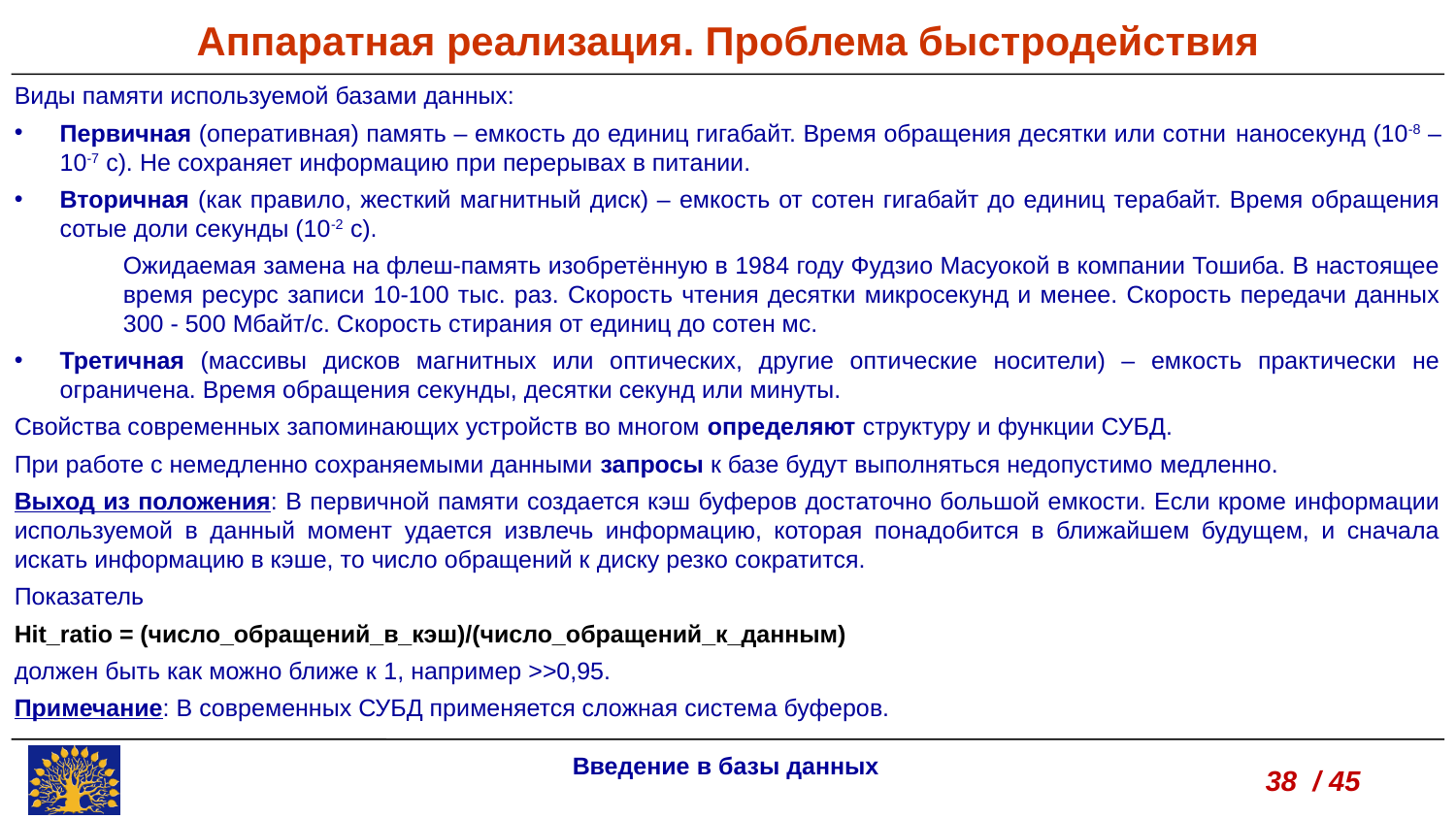

Аппаратная реализация. Проблема быстродействия
Виды памяти используемой базами данных:
Первичная (оперативная) память – емкость до единиц гигабайт. Время обращения десятки или сотни наносекунд (10-8 – 10-7 с). Не сохраняет информацию при перерывах в питании.
Вторичная (как правило, жесткий магнитный диск) – емкость от сотен гигабайт до единиц терабайт. Время обращения сотые доли секунды (10-2 с).
	Ожидаемая замена на флеш-память изобретённую в 1984 году Фудзио Масуокой в компании Тошиба. В настоящее 	время ресурс записи 10-100 тыс. раз. Скорость чтения десятки микросекунд и менее. Скорость передачи данных 	300 - 500 Мбайт/с. Скорость стирания от единиц до сотен мс.
Третичная (массивы дисков магнитных или оптических, другие оптические носители) – емкость практически не ограничена. Время обращения секунды, десятки секунд или минуты.
Свойства современных запоминающих устройств во многом определяют структуру и функции СУБД.
При работе с немедленно сохраняемыми данными запросы к базе будут выполняться недопустимо медленно.
Выход из положения: В первичной памяти создается кэш буферов достаточно большой емкости. Если кроме информации используемой в данный момент удается извлечь информацию, которая понадобится в ближайшем будущем, и сначала искать информацию в кэше, то число обращений к диску резко сократится.
Показатель
Hit_ratio = (число_обращений_в_кэш)/(число_обращений_к_данным)
должен быть как можно ближе к 1, например >>0,95.
Примечание: В современных СУБД применяется сложная система буферов.